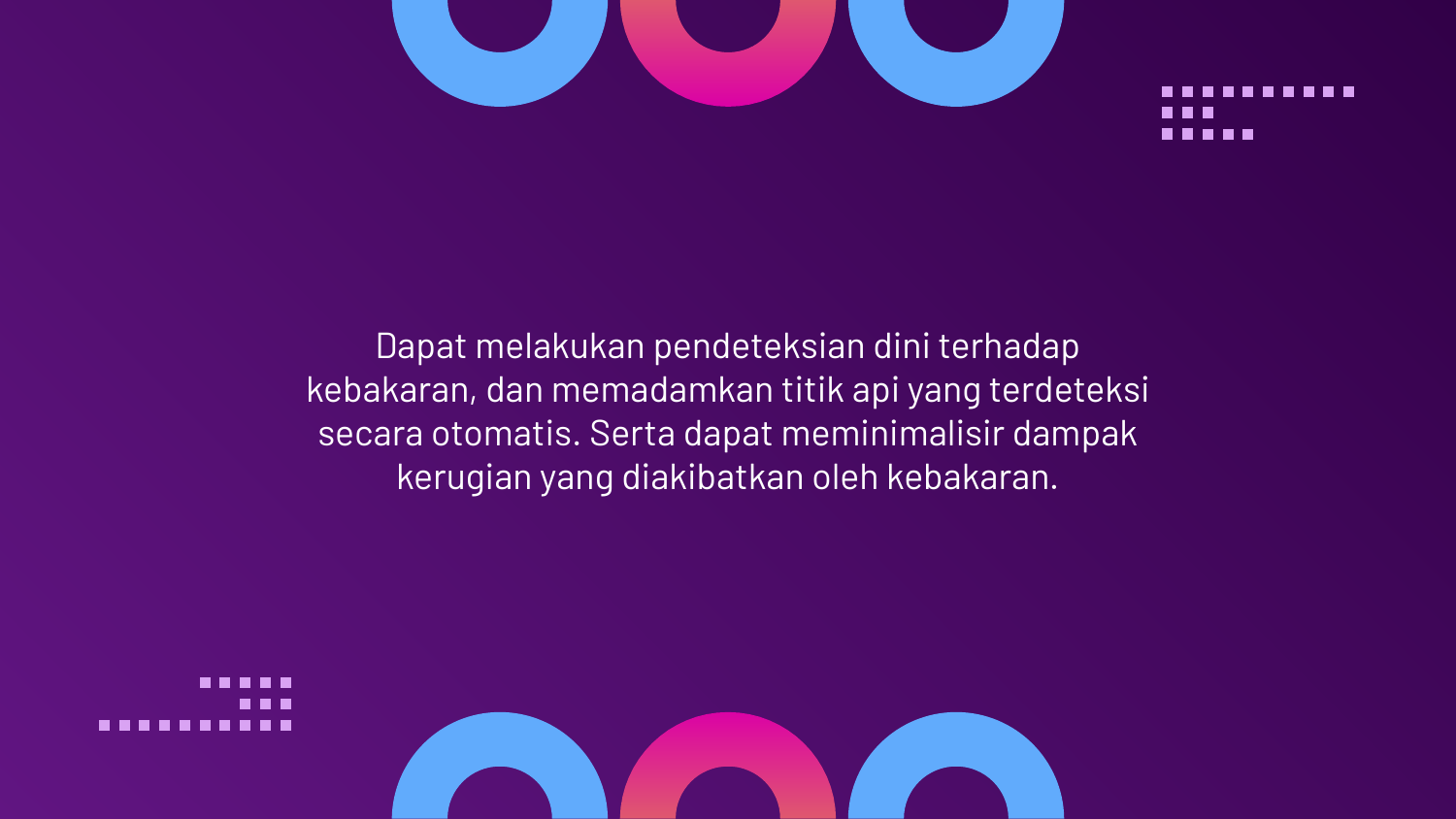

Dapat melakukan pendeteksian dini terhadap kebakaran, dan memadamkan titik api yang terdeteksi secara otomatis. Serta dapat meminimalisir dampak kerugian yang diakibatkan oleh kebakaran.